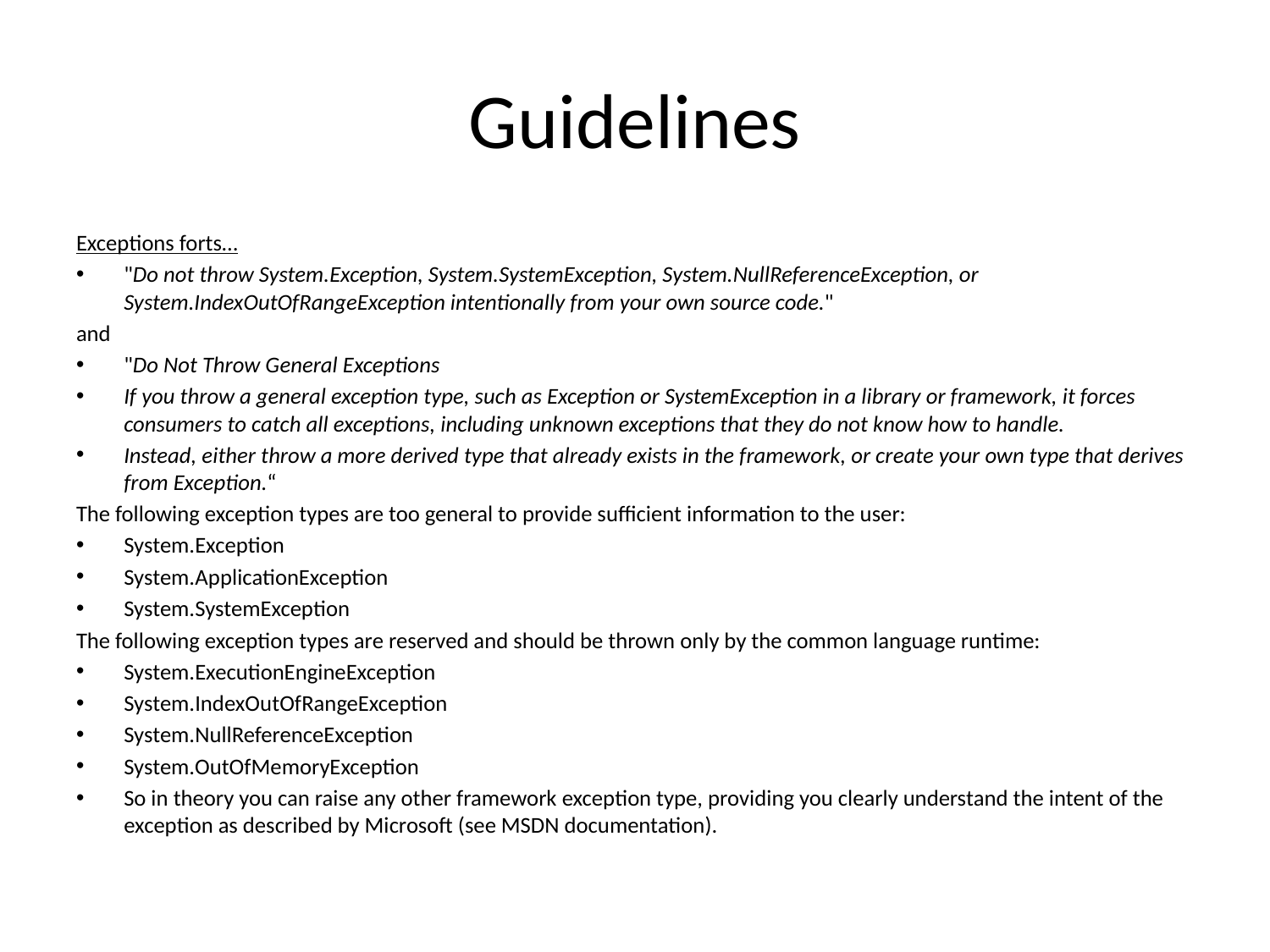

# Guidelines
Exceptions forts…
"Do not throw System.Exception, System.SystemException, System.NullReferenceException, or System.IndexOutOfRangeException intentionally from your own source code."
and
"Do Not Throw General Exceptions
If you throw a general exception type, such as Exception or SystemException in a library or framework, it forces consumers to catch all exceptions, including unknown exceptions that they do not know how to handle.
Instead, either throw a more derived type that already exists in the framework, or create your own type that derives from Exception.“
The following exception types are too general to provide sufficient information to the user:
System.Exception
System.ApplicationException
System.SystemException
The following exception types are reserved and should be thrown only by the common language runtime:
System.ExecutionEngineException
System.IndexOutOfRangeException
System.NullReferenceException
System.OutOfMemoryException
So in theory you can raise any other framework exception type, providing you clearly understand the intent of the exception as described by Microsoft (see MSDN documentation).